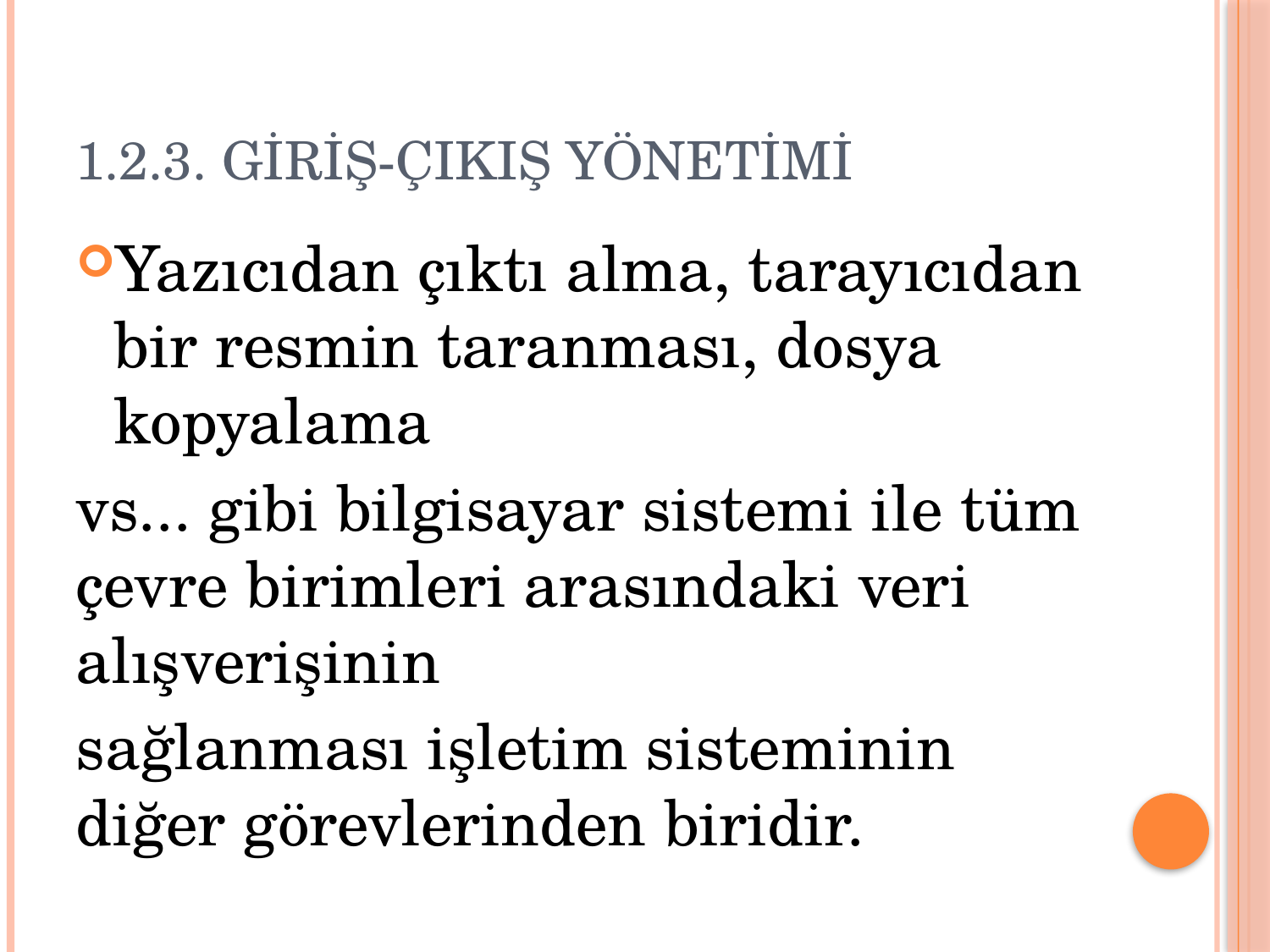

# 1.2.3. Giriş-Çıkış Yönetimi
Yazıcıdan çıktı alma, tarayıcıdan bir resmin taranması, dosya kopyalama
vs... gibi bilgisayar sistemi ile tüm çevre birimleri arasındaki veri alışverişinin
sağlanması işletim sisteminin diğer görevlerinden biridir.